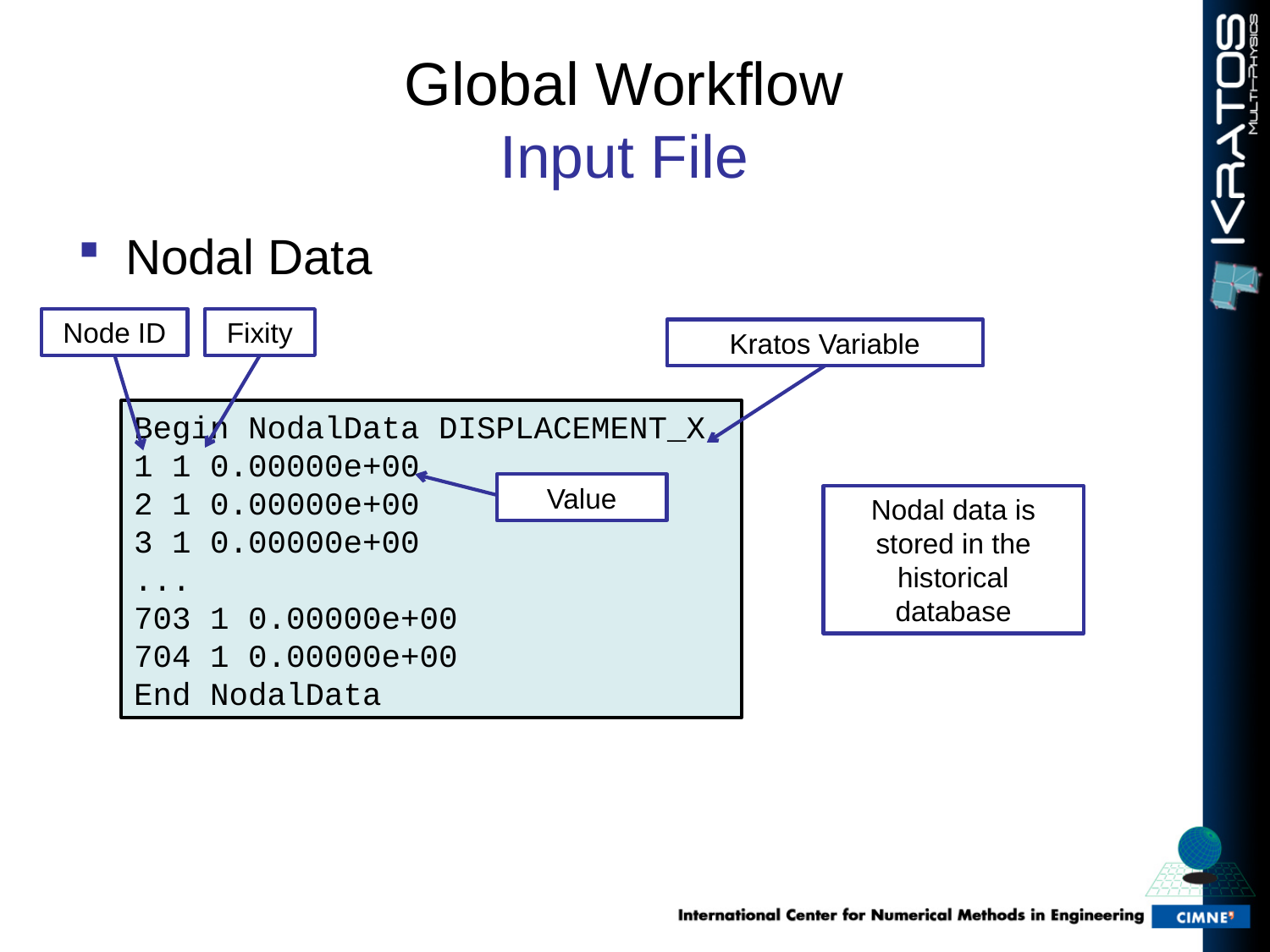

# Global Workflow Input File
Nodal Data
Node ID
Fixity
Kratos Variable
Begin NodalData DISPLACEMENT_X
1 1 0.00000e+00
2 1 0.00000e+00
3 1 0.00000e+00
...
703 1 0.00000e+00
704 1 0.00000e+00
End NodalData
Value
Nodal data is stored in the historical database